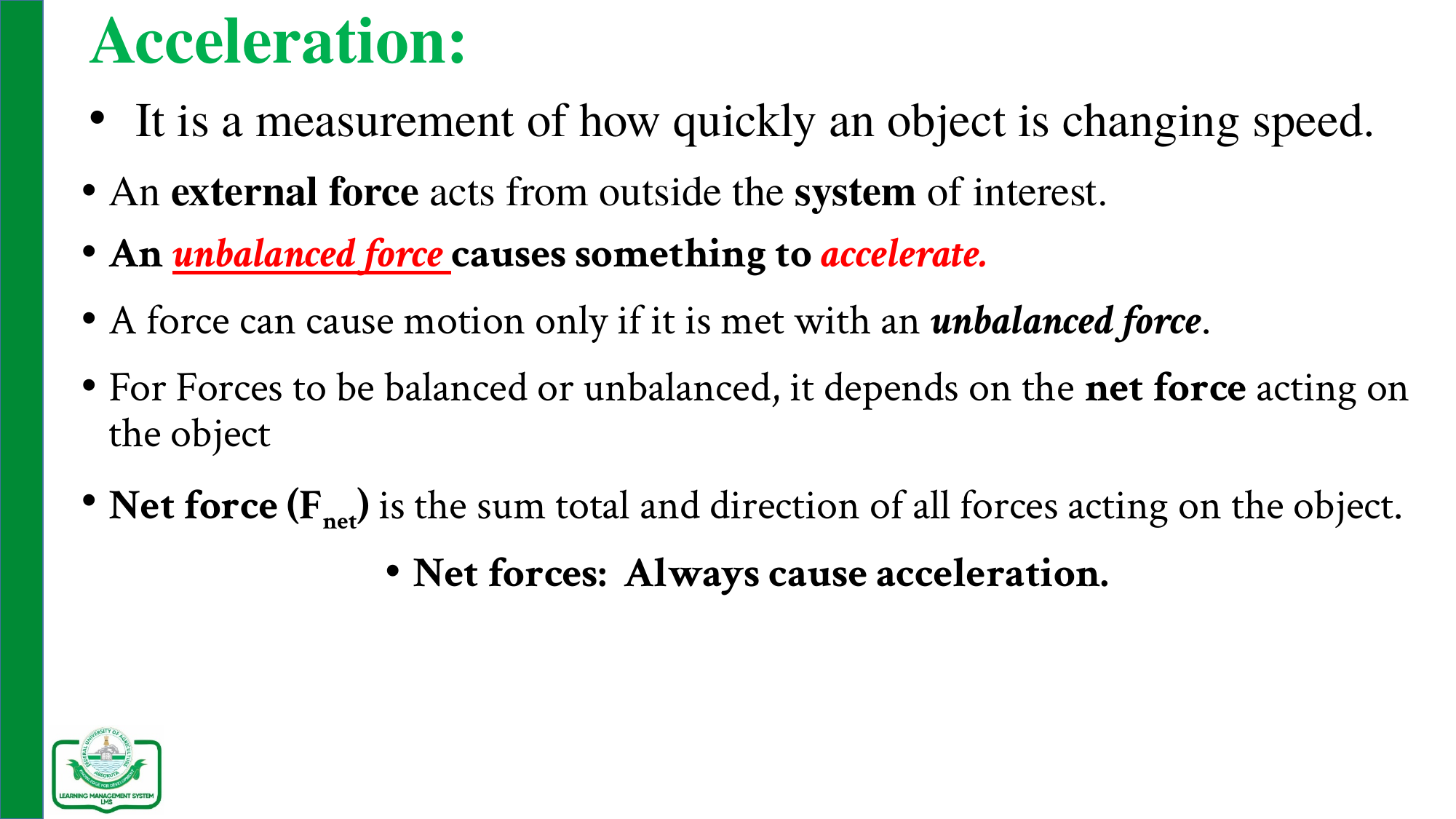

# Acceleration:
 It is a measurement of how quickly an object is changing speed.
An external force acts from outside the system of interest.
An unbalanced force causes something to accelerate.
A force can cause motion only if it is met with an unbalanced force.
For Forces to be balanced or unbalanced, it depends on the net force acting on the object
Net force (Fnet) is the sum total and direction of all forces acting on the object.
Net forces:  Always cause acceleration.